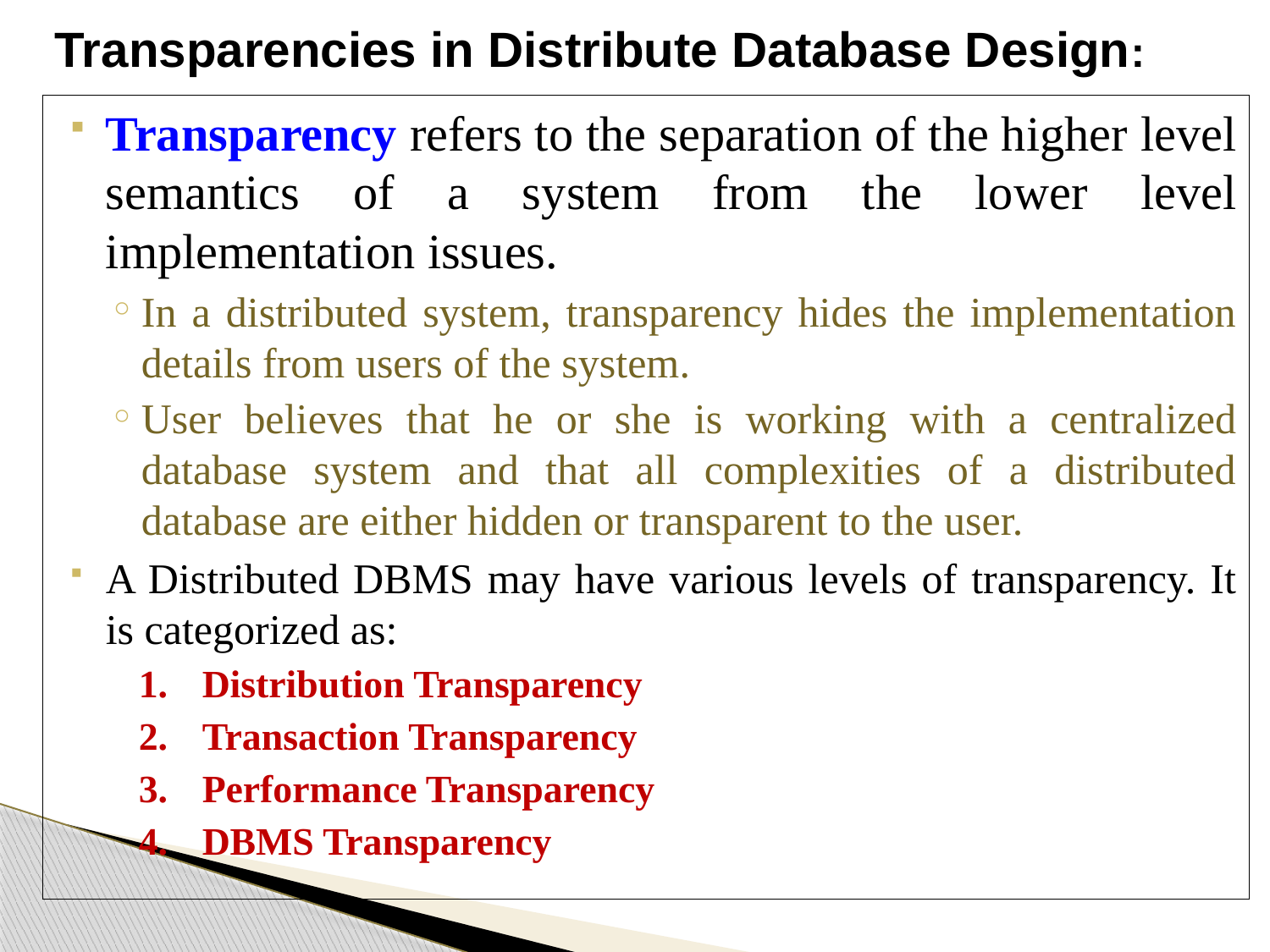

# Transparencies in Distribute Database Design:
Transparency refers to the separation of the higher level semantics of a system from the lower level implementation issues.
In a distributed system, transparency hides the implementation details from users of the system.
User believes that he or she is working with a centralized database system and that all complexities of a distributed database are either hidden or transparent to the user.
A Distributed DBMS may have various levels of transparency. It is categorized as:
Distribution Transparency
Transaction Transparency
Performance Transparency
DBMS Transparency